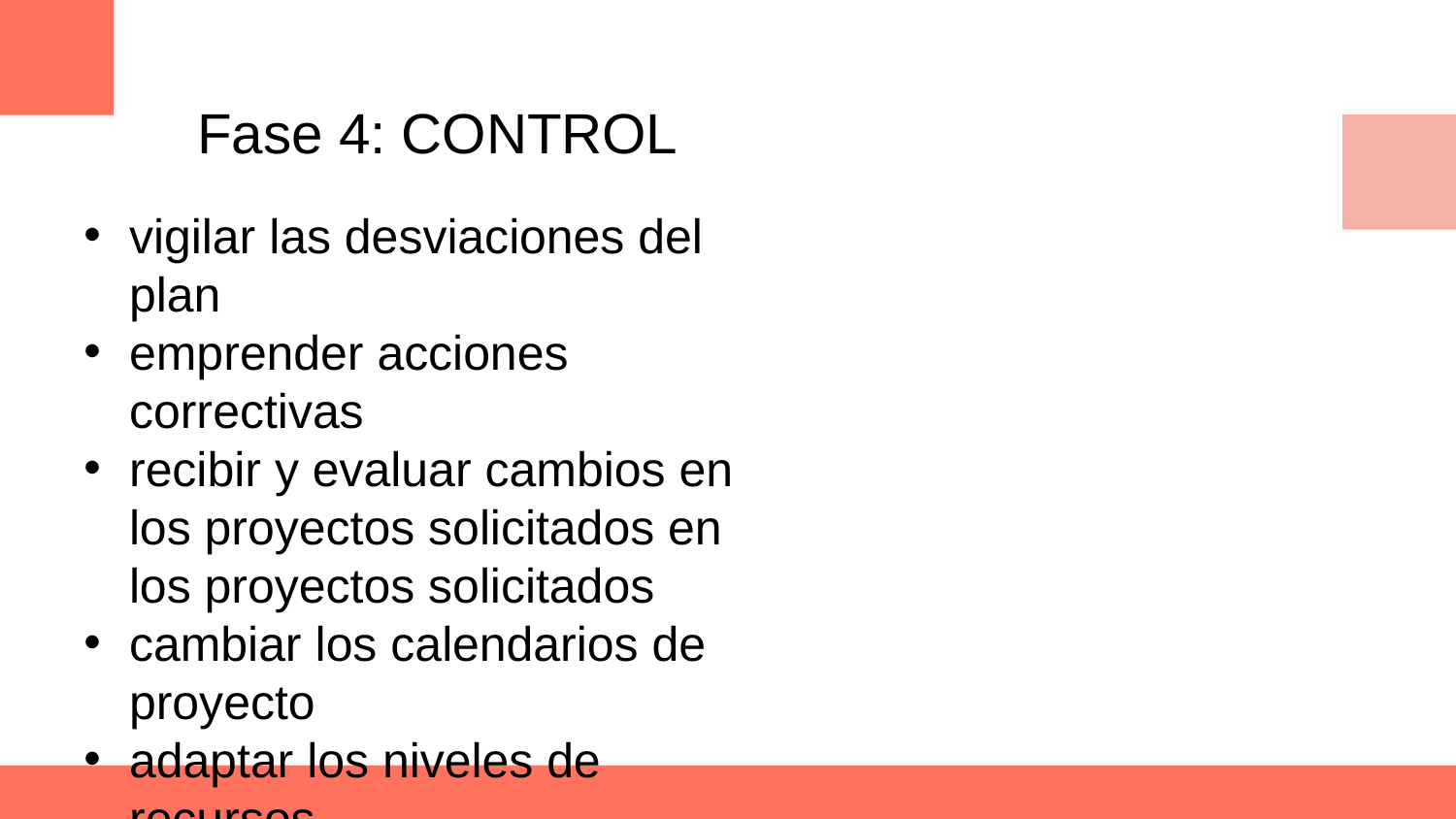

Fase 4: CONTROL
vigilar las desviaciones del plan
emprender acciones correctivas
recibir y evaluar cambios en los proyectos solicitados en los proyectos solicitados
cambiar los calendarios de proyecto
adaptar los niveles de recursos
cambiar el alcance del proyecto
regresar a la etapa de planeación para hacer ajustes